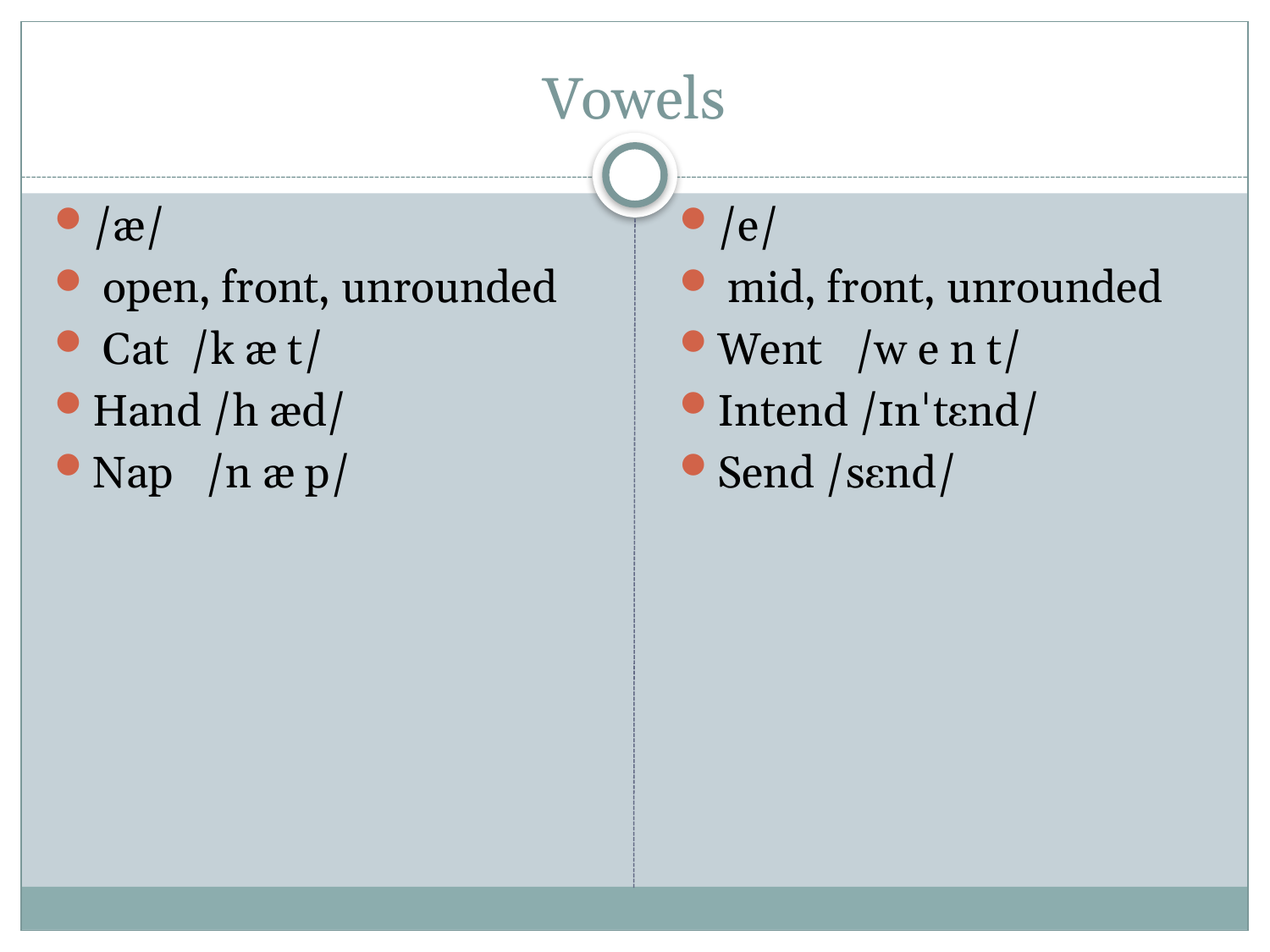

# Vowels
/æ/
 open, front, unrounded
 Cat  /k æ t/
Hand /h æd/
Nap   /n æ p/
/e/
 mid, front, unrounded
Went   /w e n t/
Intend /ɪnˈtɛnd/
Send /sɛnd/